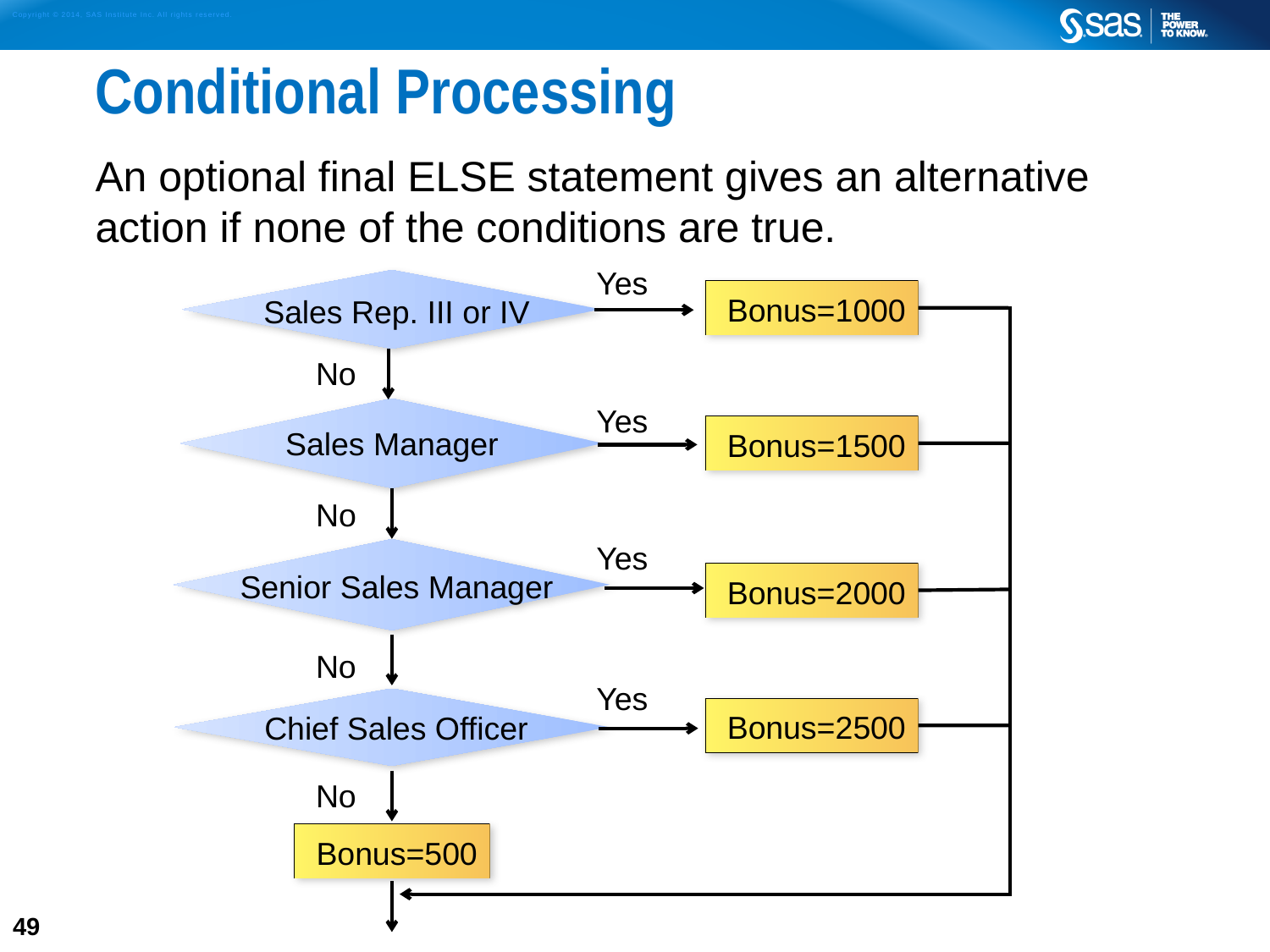

# Conditional Processing
An optional final ELSE statement gives an alternative action if none of the conditions are true.
Yes
 Sales Rep. III or IV
 Bonus=1000
No
Sales Manager
Yes
 Bonus=1500
No
Yes
 Senior Sales Manager
 Bonus=2000
No
Yes
 Chief Sales Officer
 Bonus=2500
No
 Bonus=500
49